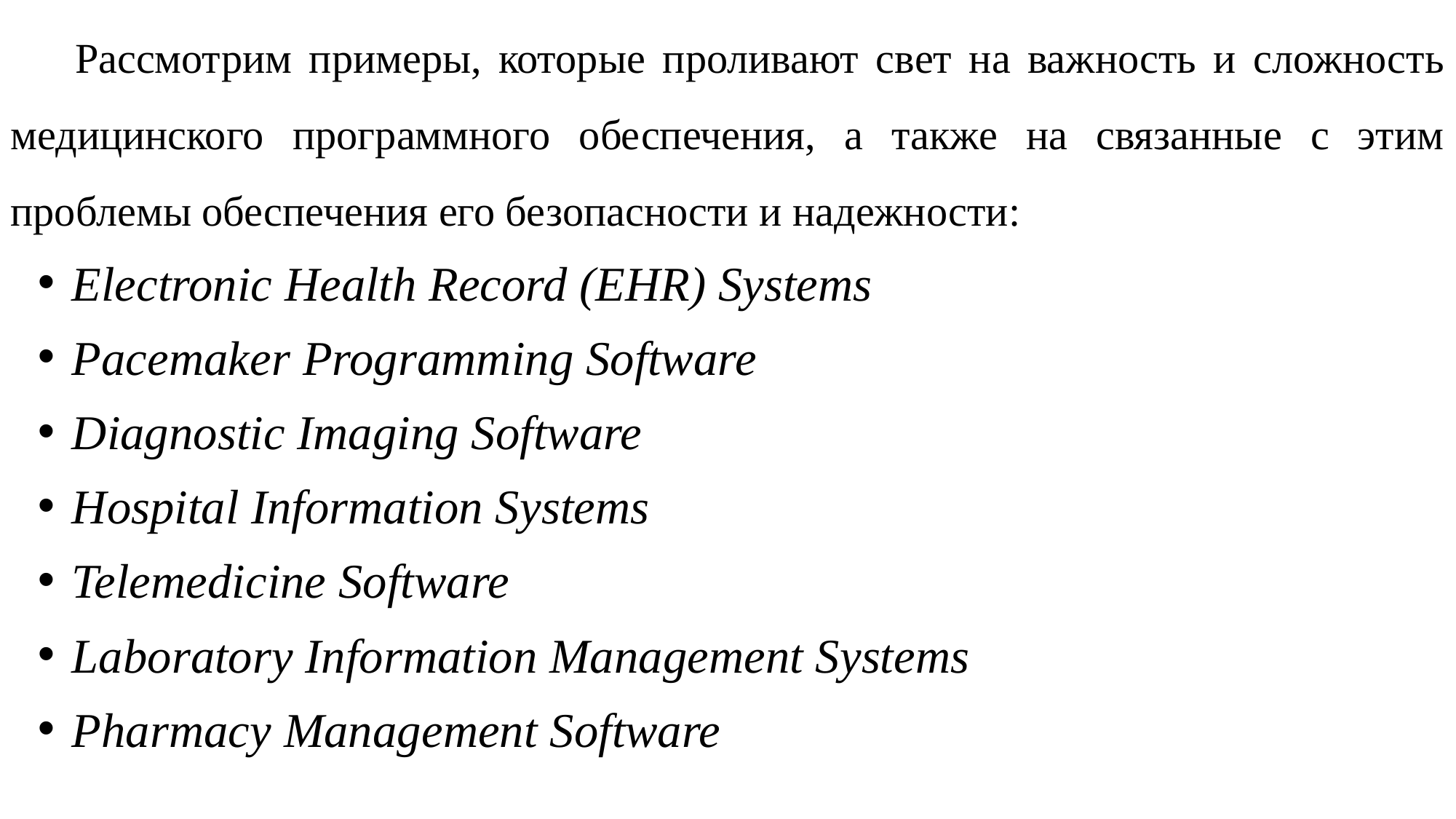

Рассмотрим примеры, которые проливают свет на важность и сложность медицинского программного обеспечения, а также на связанные с этим проблемы обеспечения его безопасности и надежности:
Electronic Health Record (EHR) Systems
Pacemaker Programming Software
Diagnostic Imaging Software
Hospital Information Systems
Telemedicine Software
Laboratory Information Management Systems
Pharmacy Management Software